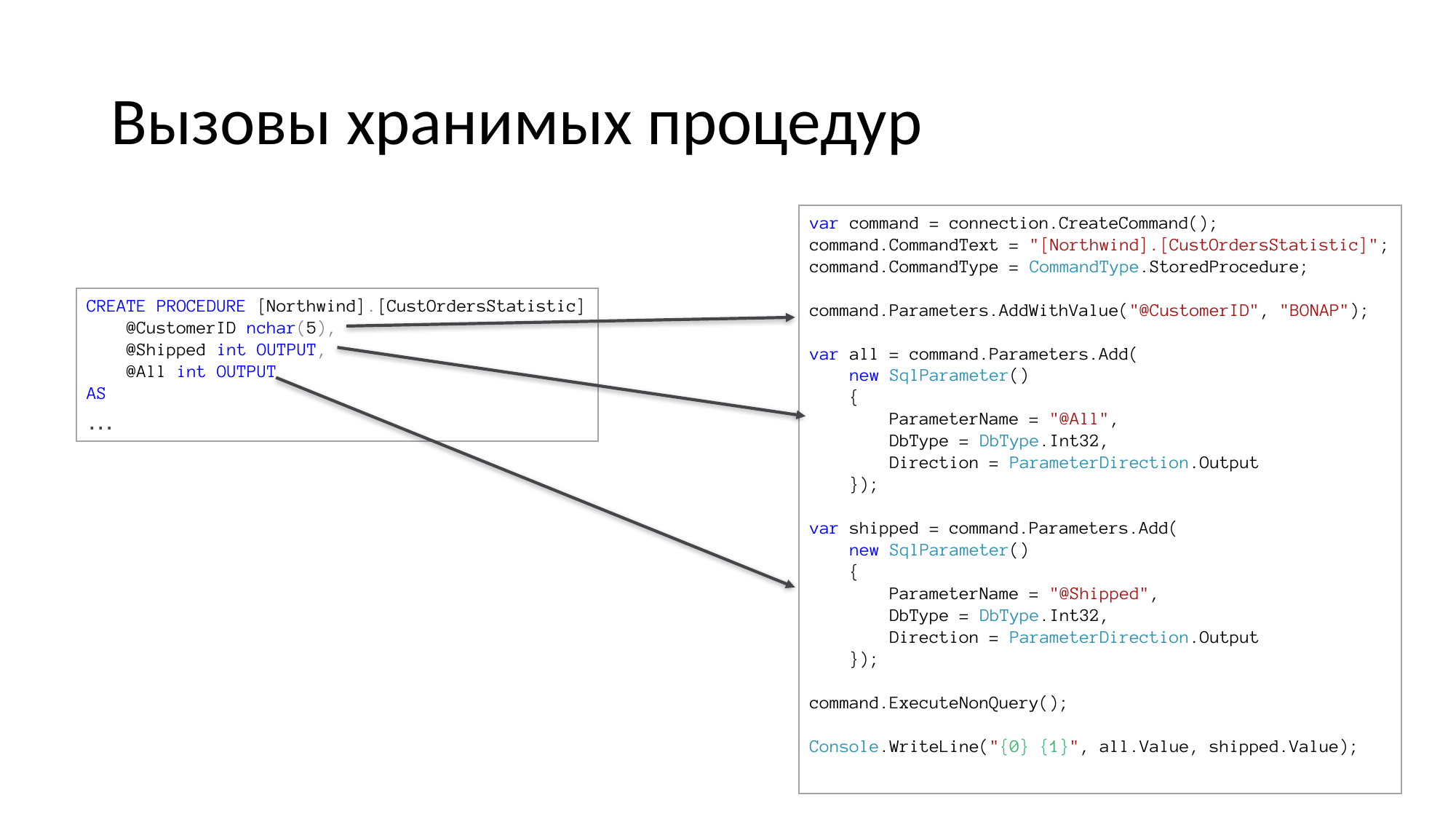

# Вызовы хранимых процедур
var command = connection.CreateCommand();
command.CommandText = "[Northwind].[CustOrdersStatistic]";
command.CommandType = CommandType.StoredProcedure;
command.Parameters.AddWithValue("@CustomerID", "BONAP");
var all = command.Parameters.Add(
    new SqlParameter()
    {
        ParameterName = "@All",
        DbType = DbType.Int32,
        Direction = ParameterDirection.Output
    });
var shipped = command.Parameters.Add(
    new SqlParameter()
    {
        ParameterName = "@Shipped",
        DbType = DbType.Int32,
        Direction = ParameterDirection.Output
    });
command.ExecuteNonQuery();
Console.WriteLine("{0} {1}", all.Value, shipped.Value);
CREATE PROCEDURE [Northwind].[CustOrdersStatistic]
    @CustomerID nchar(5),
    @Shipped int OUTPUT,
    @All int OUTPUT
AS
…